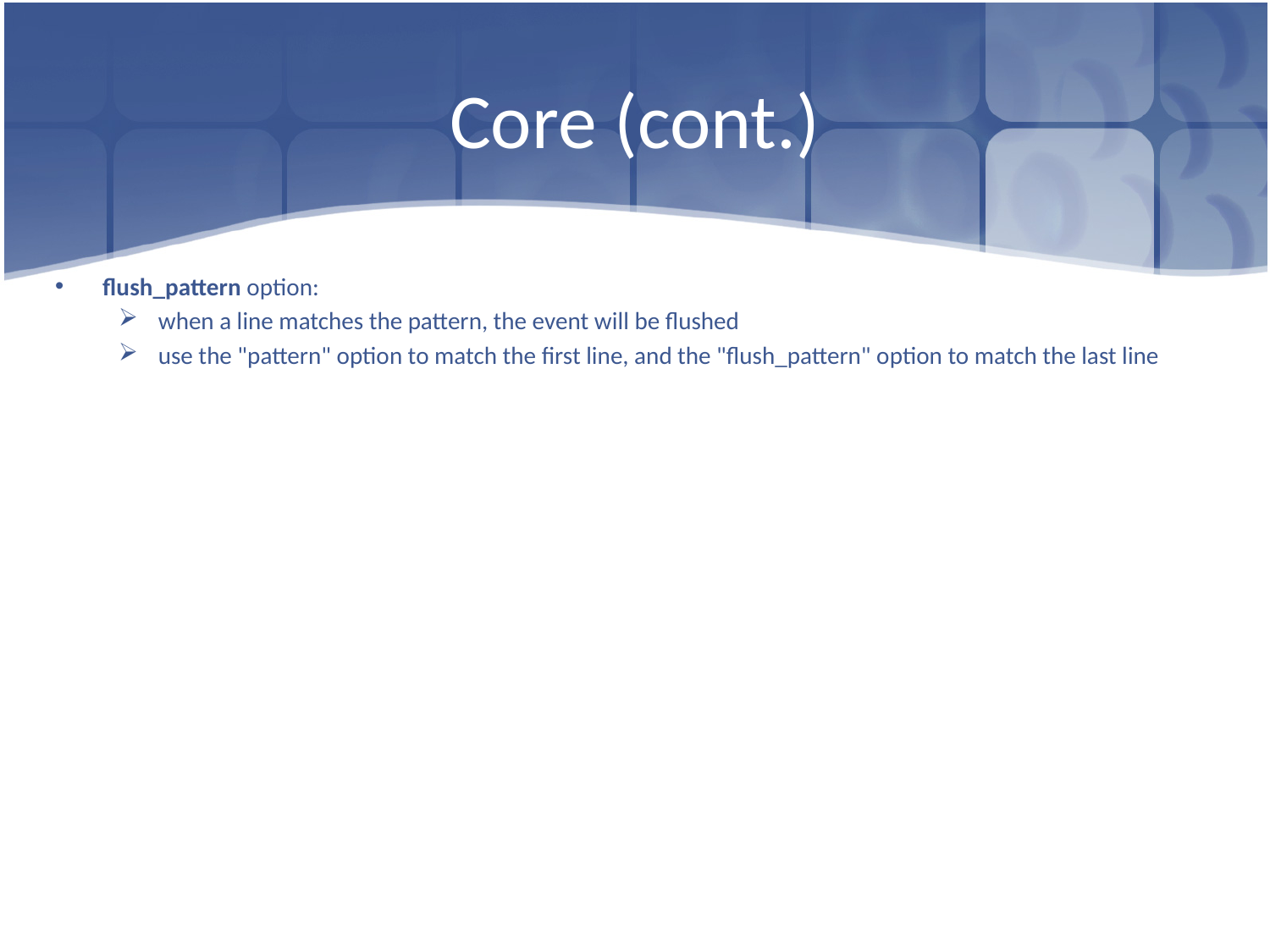

# Core (cont.)
flush_pattern option:
when a line matches the pattern, the event will be flushed
use the "pattern" option to match the first line, and the "flush_pattern" option to match the last line